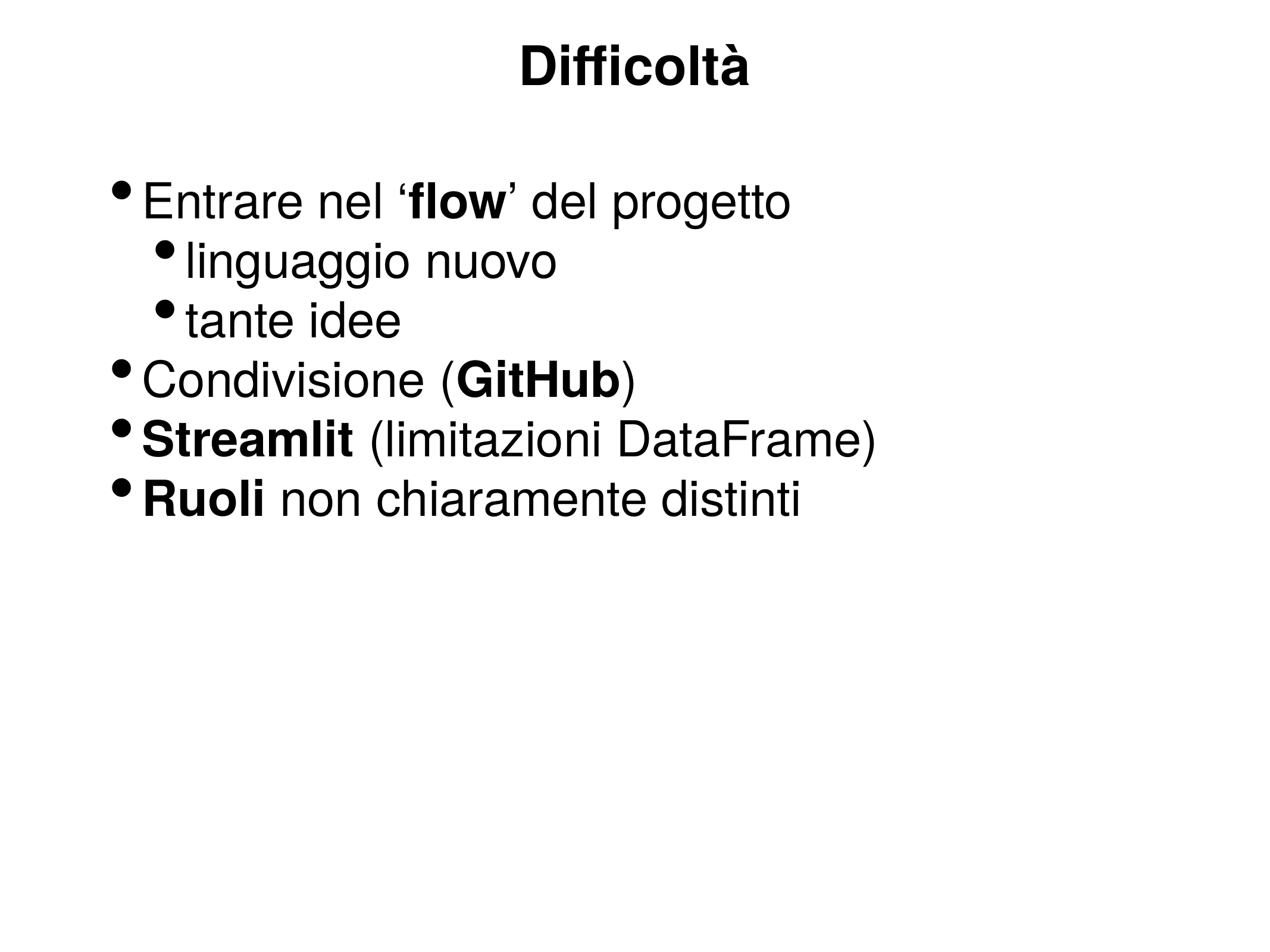

Difficoltà
Entrare nel ‘flow’ del progetto
linguaggio nuovo
tante idee
Condivisione (GitHub)
Streamlit (limitazioni DataFrame)
Ruoli non chiaramente distinti